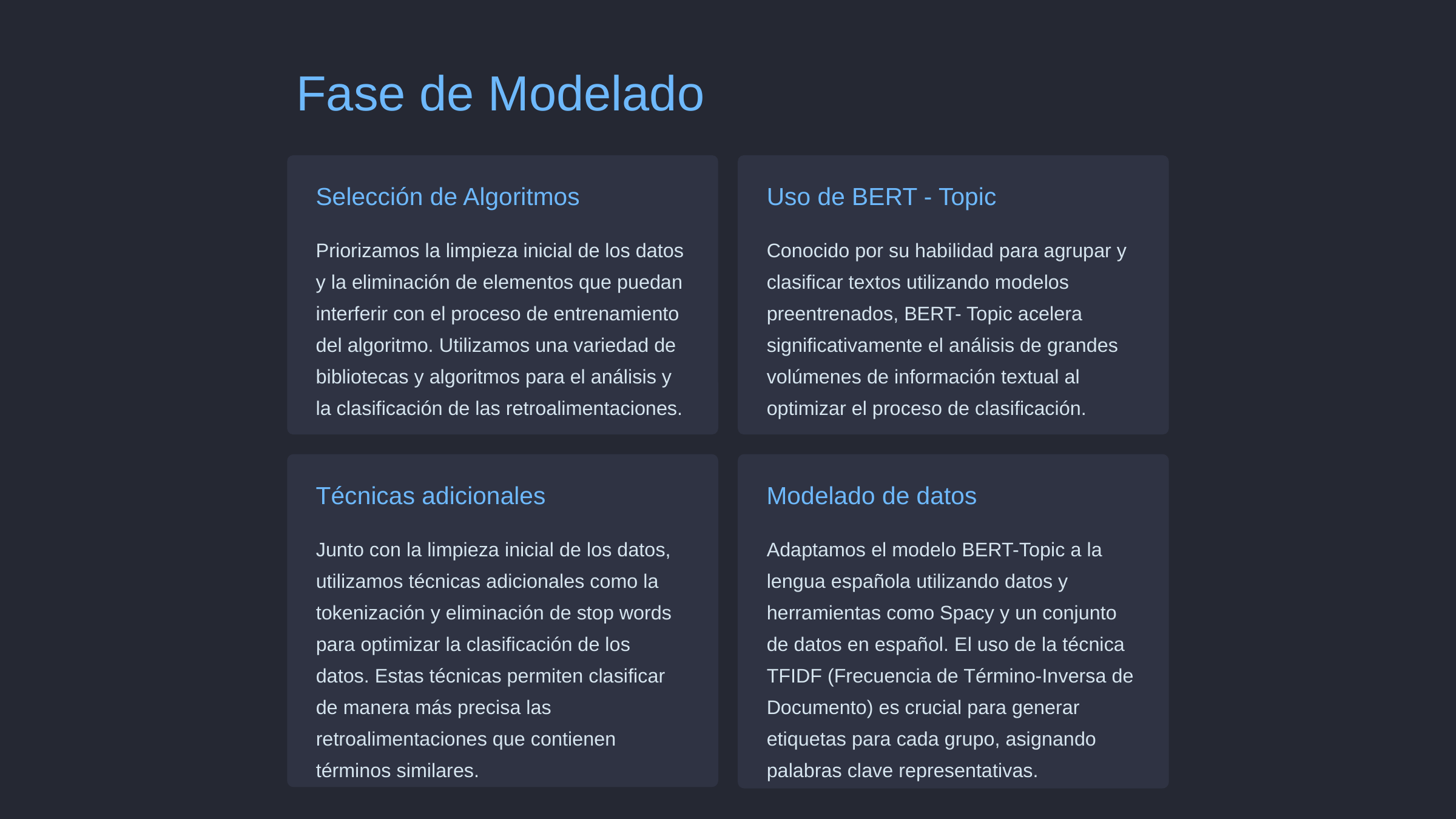

Fase de Modelado

Selección de Algoritmos
Uso de BERT - Topic
Priorizamos la limpieza inicial de los datos y la eliminación de elementos que puedan interferir con el proceso de entrenamiento del algoritmo. Utilizamos una variedad de bibliotecas y algoritmos para el análisis y la clasificación de las retroalimentaciones.
Conocido por su habilidad para agrupar y clasificar textos utilizando modelos preentrenados, BERT- Topic acelera significativamente el análisis de grandes volúmenes de información textual al optimizar el proceso de clasificación.

Técnicas adicionales
Modelado de datos
Junto con la limpieza inicial de los datos, utilizamos técnicas adicionales como la tokenización y eliminación de stop words para optimizar la clasificación de los datos. Estas técnicas permiten clasificar de manera más precisa las retroalimentaciones que contienen términos similares.
Adaptamos el modelo BERT-Topic a la lengua española utilizando datos y herramientas como Spacy y un conjunto de datos en español. El uso de la técnica TFIDF (Frecuencia de Término-Inversa de Documento) es crucial para generar etiquetas para cada grupo, asignando palabras clave representativas.